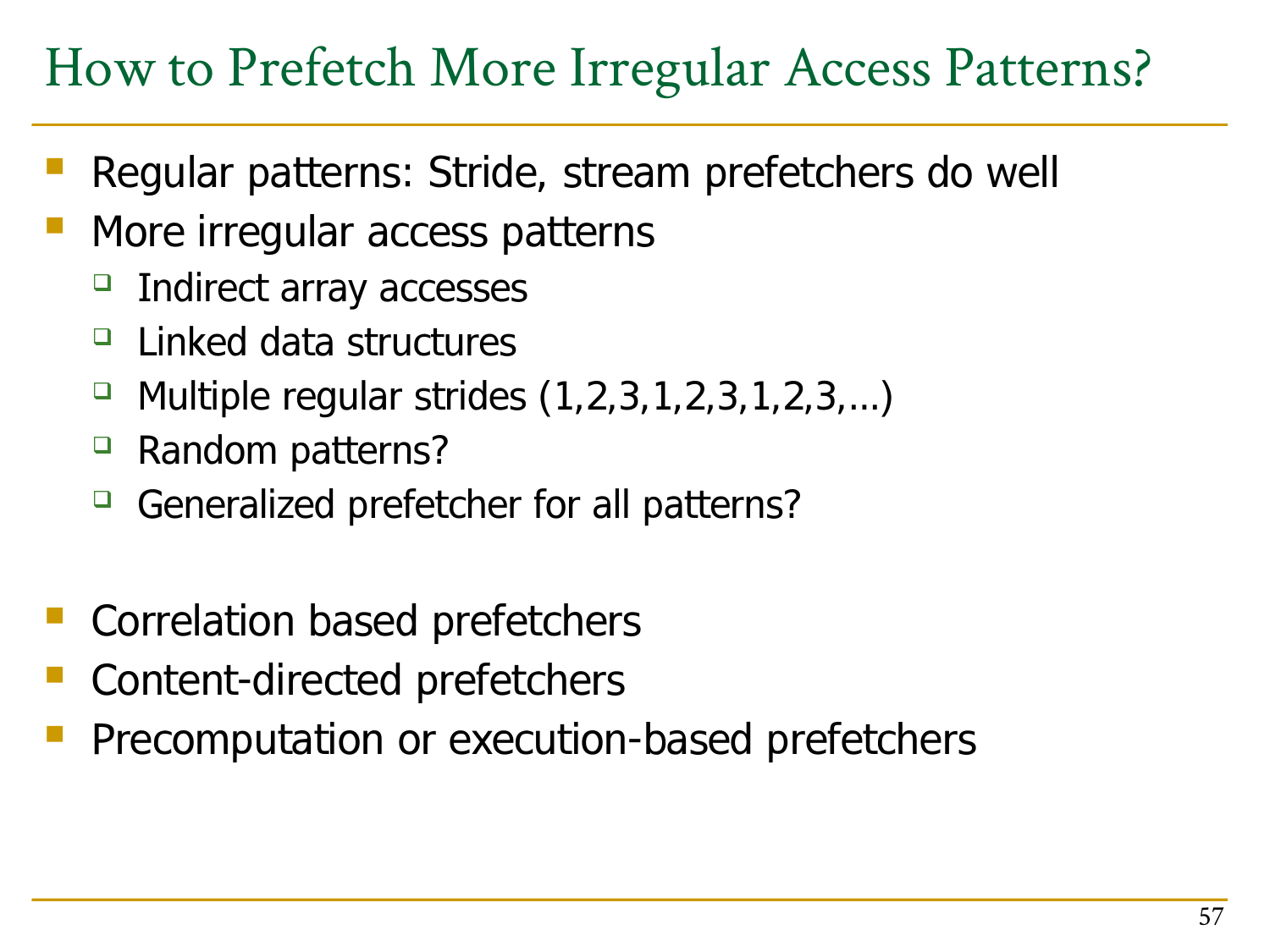

# How to Prefetch More Irregular Access Patterns?
Regular patterns: Stride, stream prefetchers do well
More irregular access patterns
Indirect array accesses
Linked data structures
Multiple regular strides (1,2,3,1,2,3,1,2,3,…)
Random patterns?
Generalized prefetcher for all patterns?

Correlation based prefetchers
Content-directed prefetchers
Precomputation or execution-based prefetchers
57